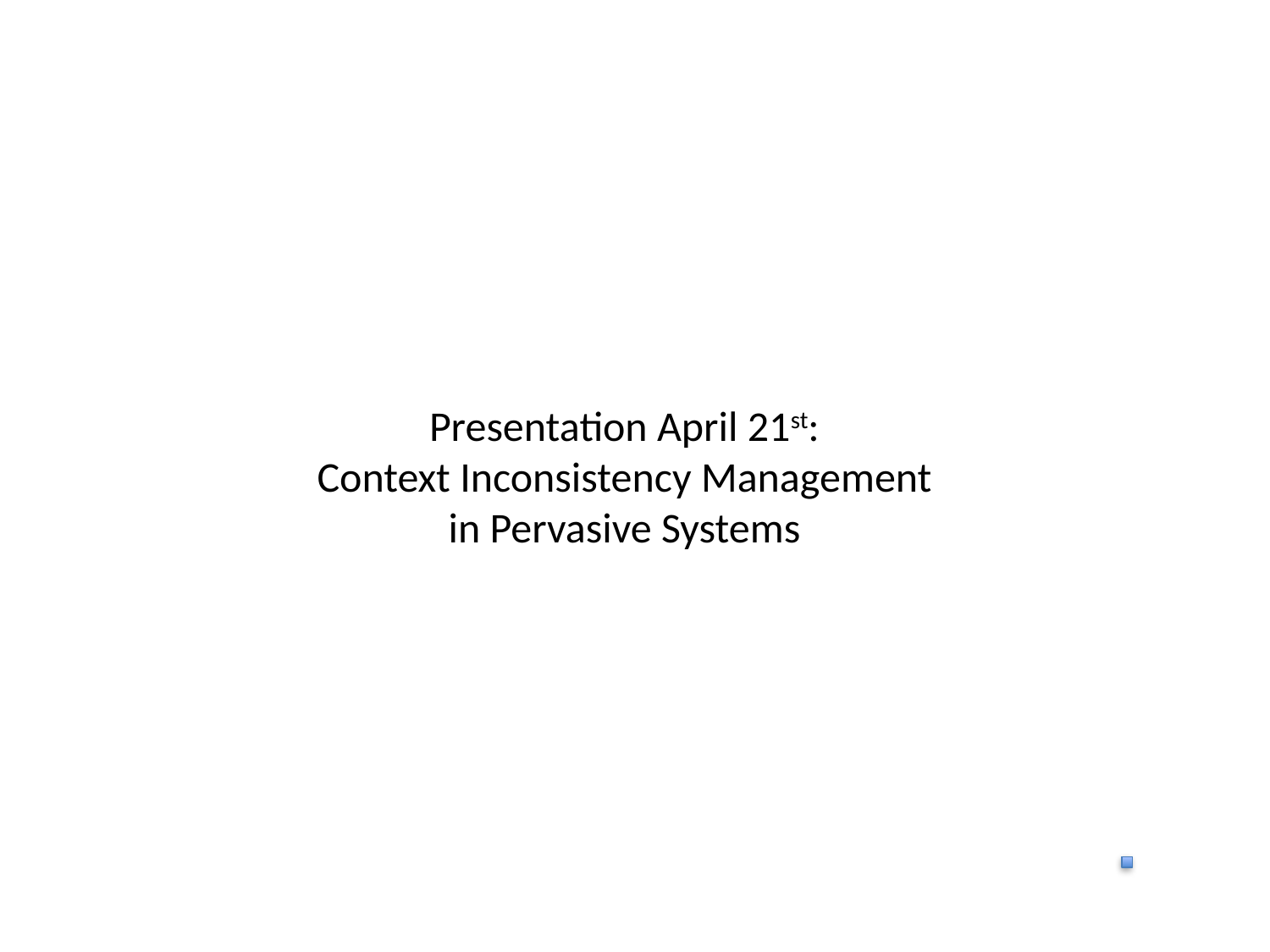

Presentation April 21st:
Context Inconsistency Management
in Pervasive Systems